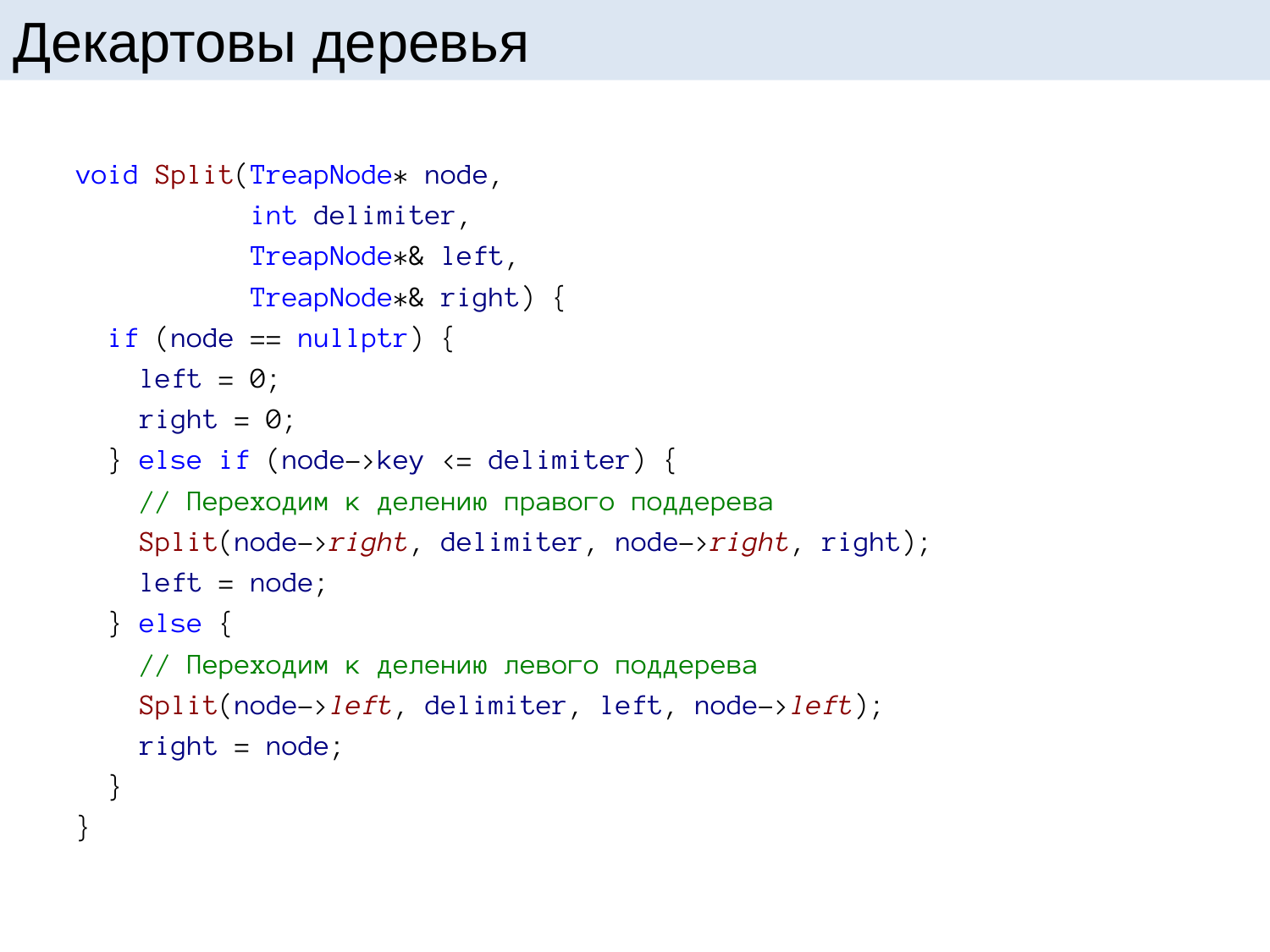

# Декартовы деревья
void Split(TreapNode* node,
           int delimiter,
           TreapNode*& left,
           TreapNode*& right) {
  if (node == nullptr) {
    left = 0;
    right = 0;
  } else if (node->key <= delimiter) {
    // Переходим к делению правого поддерева
    Split(node->right, delimiter, node->right, right);
    left = node;
  } else {
    // Переходим к делению левого поддерева
    Split(node->left, delimiter, left, node->left);
    right = node;
  }
}